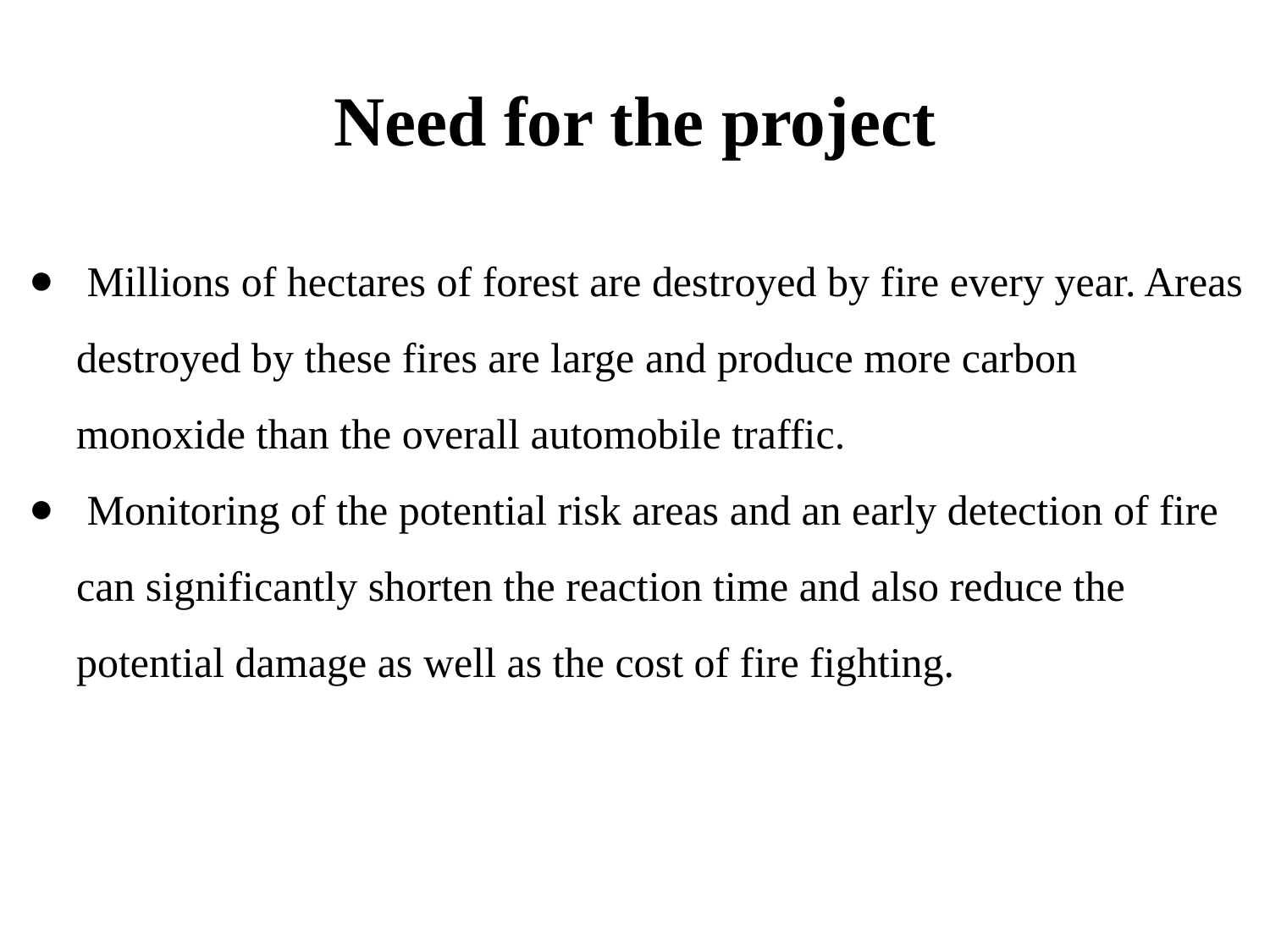

# Need for the project
 Millions of hectares of forest are destroyed by fire every year. Areas destroyed by these fires are large and produce more carbon monoxide than the overall automobile traffic.
 Monitoring of the potential risk areas and an early detection of fire can significantly shorten the reaction time and also reduce the potential damage as well as the cost of fire fighting.